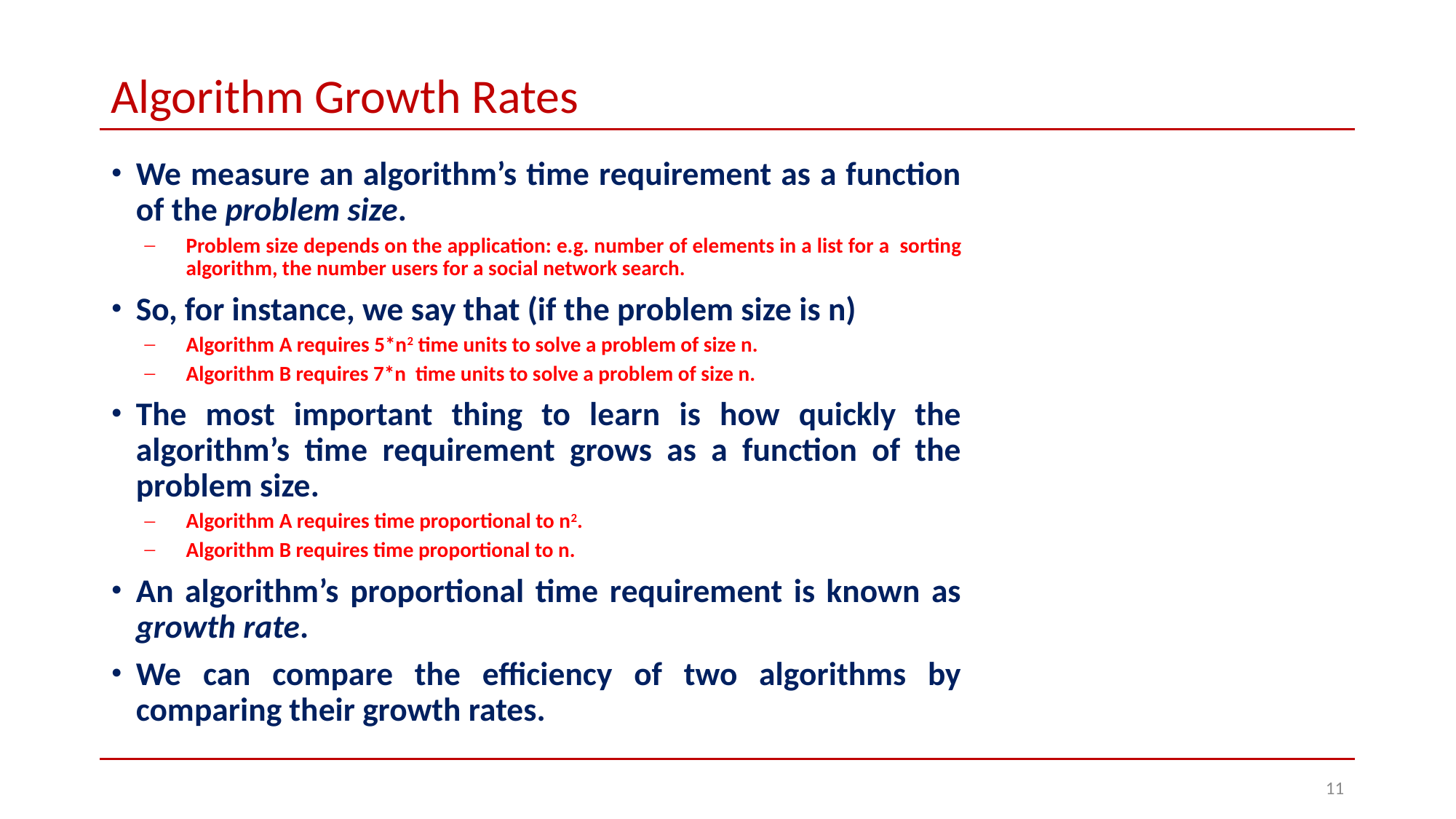

# Algorithm Growth Rates
We measure an algorithm’s time requirement as a function of the problem size.
Problem size depends on the application: e.g. number of elements in a list for a  sorting algorithm, the number users for a social network search.
So, for instance, we say that (if the problem size is n)
Algorithm A requires 5*n2 time units to solve a problem of size n.
Algorithm B requires 7*n  time units to solve a problem of size n.
The most important thing to learn is how quickly the algorithm’s time requirement grows as a function of the problem size.
Algorithm A requires time proportional to n2.
Algorithm B requires time proportional to n.
An algorithm’s proportional time requirement is known as growth rate.
We can compare the efficiency of two algorithms by comparing their growth rates.
11